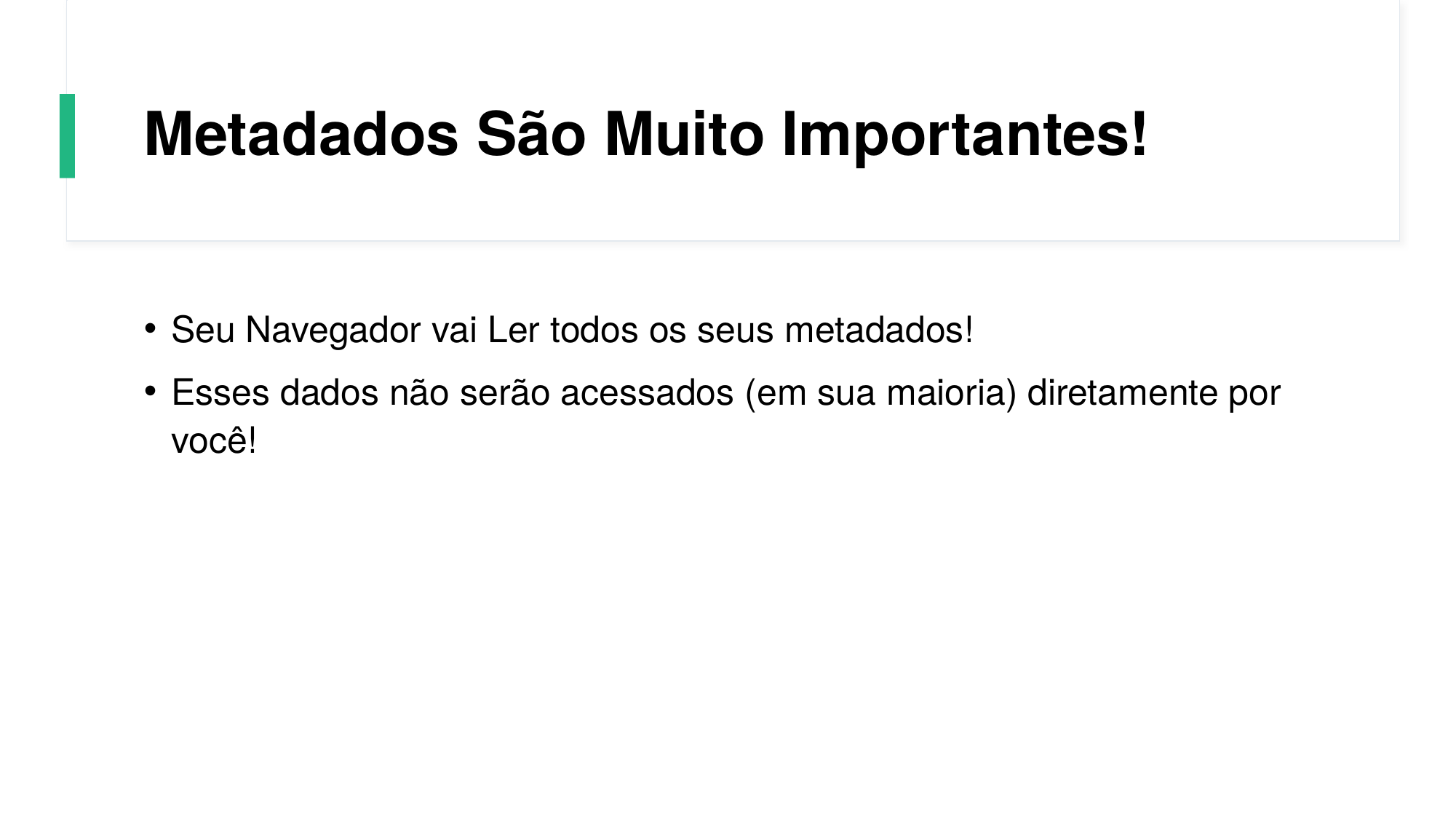

# Metadados São Muito Importantes!
Seu Navegador vai Ler todos os seus metadados!
Esses dados não serão acessados (em sua maioria) diretamente por você!